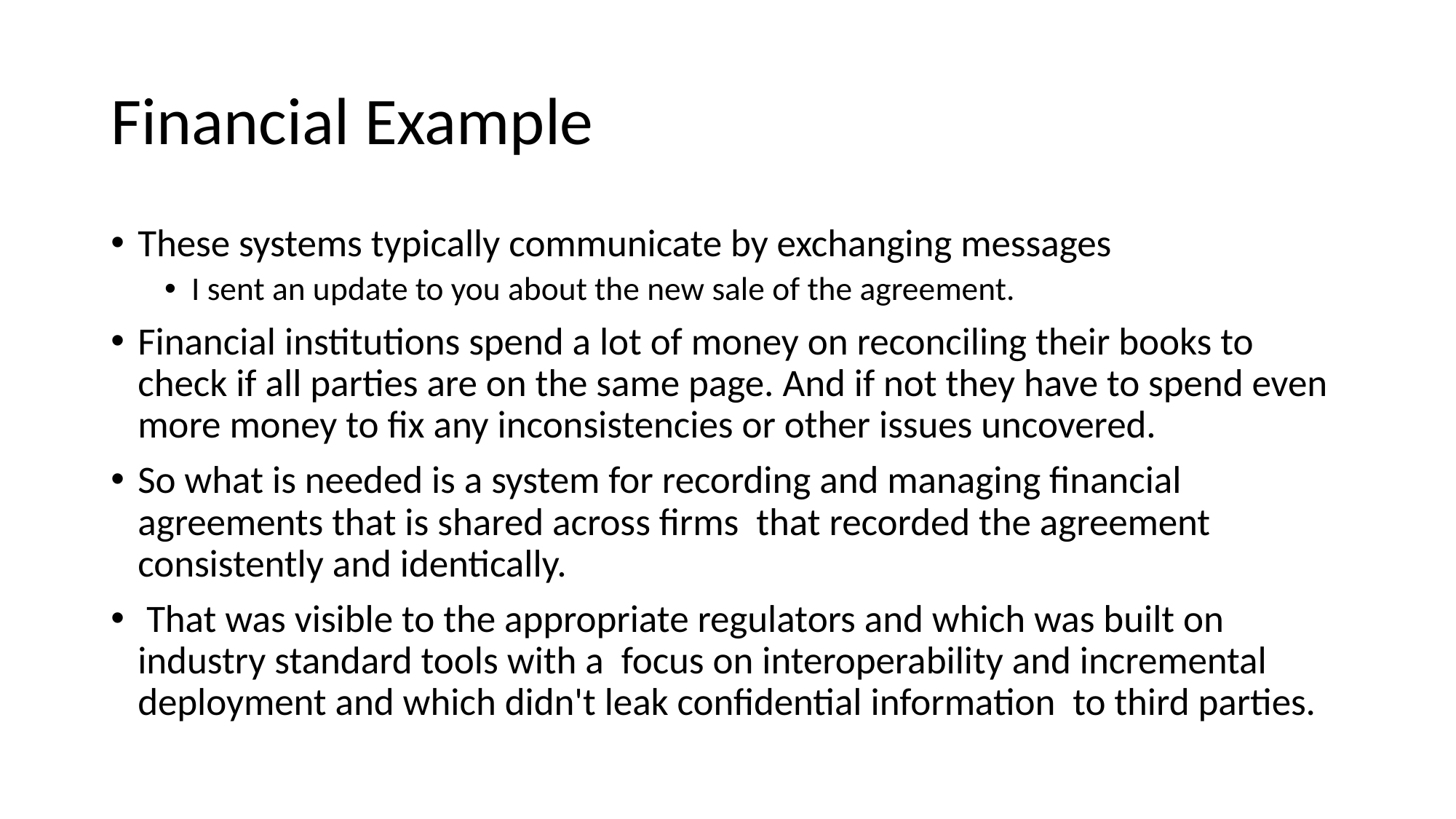

# Financial Example
These systems typically communicate by exchanging messages
I sent an update to you about the new sale of the agreement.
Financial institutions spend a lot of money on reconciling their books to check if all parties are on the same page. And if not they have to spend even more money to fix any inconsistencies or other issues uncovered.
So what is needed is a system for recording and managing financial agreements that is shared across firms  that recorded the agreement consistently and identically.
 That was visible to the appropriate regulators and which was built on industry standard tools with a  focus on interoperability and incremental deployment and which didn't leak confidential information  to third parties.